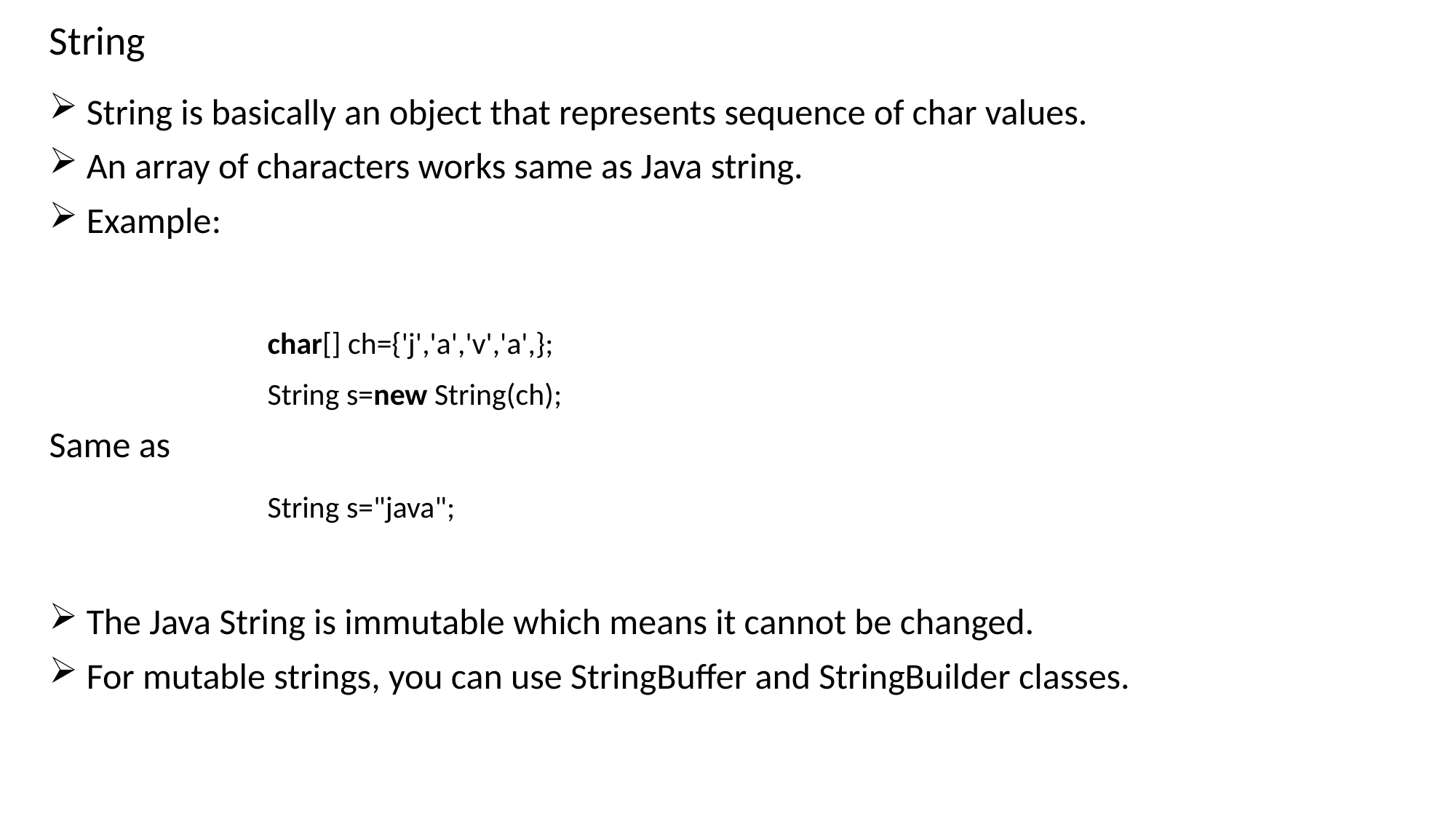

# String
 String is basically an object that represents sequence of char values.
 An array of characters works same as Java string.
 Example:

		char[] ch={'j','a','v','a',};
		String s=new String(ch);
Same as
		String s="java";

 The Java String is immutable which means it cannot be changed.
 For mutable strings, you can use StringBuffer and StringBuilder classes.